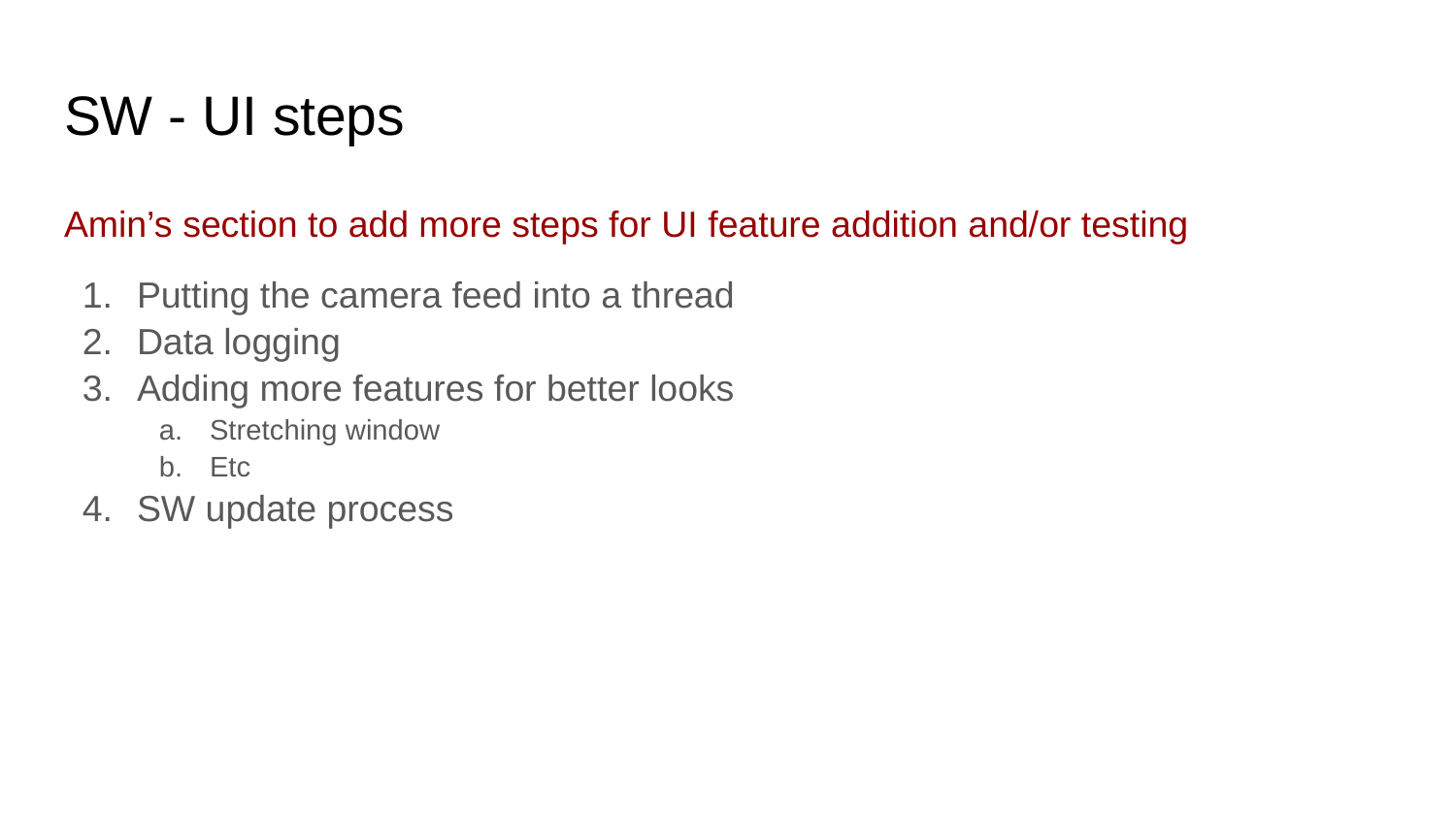

# SW - UI steps
Amin’s section to add more steps for UI feature addition and/or testing
Putting the camera feed into a thread
Data logging
Adding more features for better looks
Stretching window
Etc
SW update process